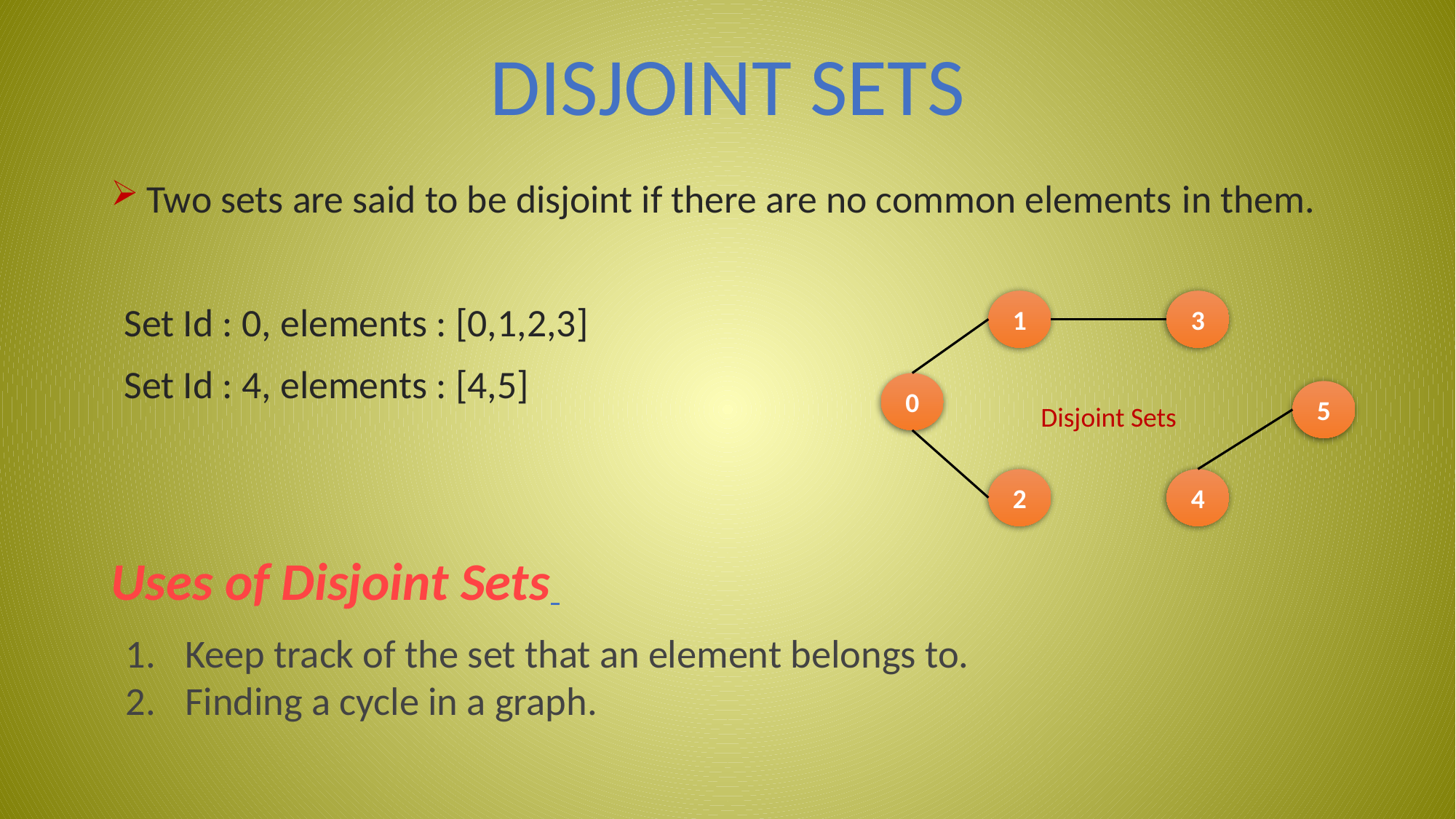

# DISJOINT SETS
 Two sets are said to be disjoint if there are no common elements in them.

	Set Id : 0, elements : [0,1,2,3]
	Set Id : 4, elements : [4,5]

Uses of Disjoint Sets
Keep track of the set that an element belongs to.
Finding a cycle in a graph.

1
3
0
5
Disjoint Sets
2
4